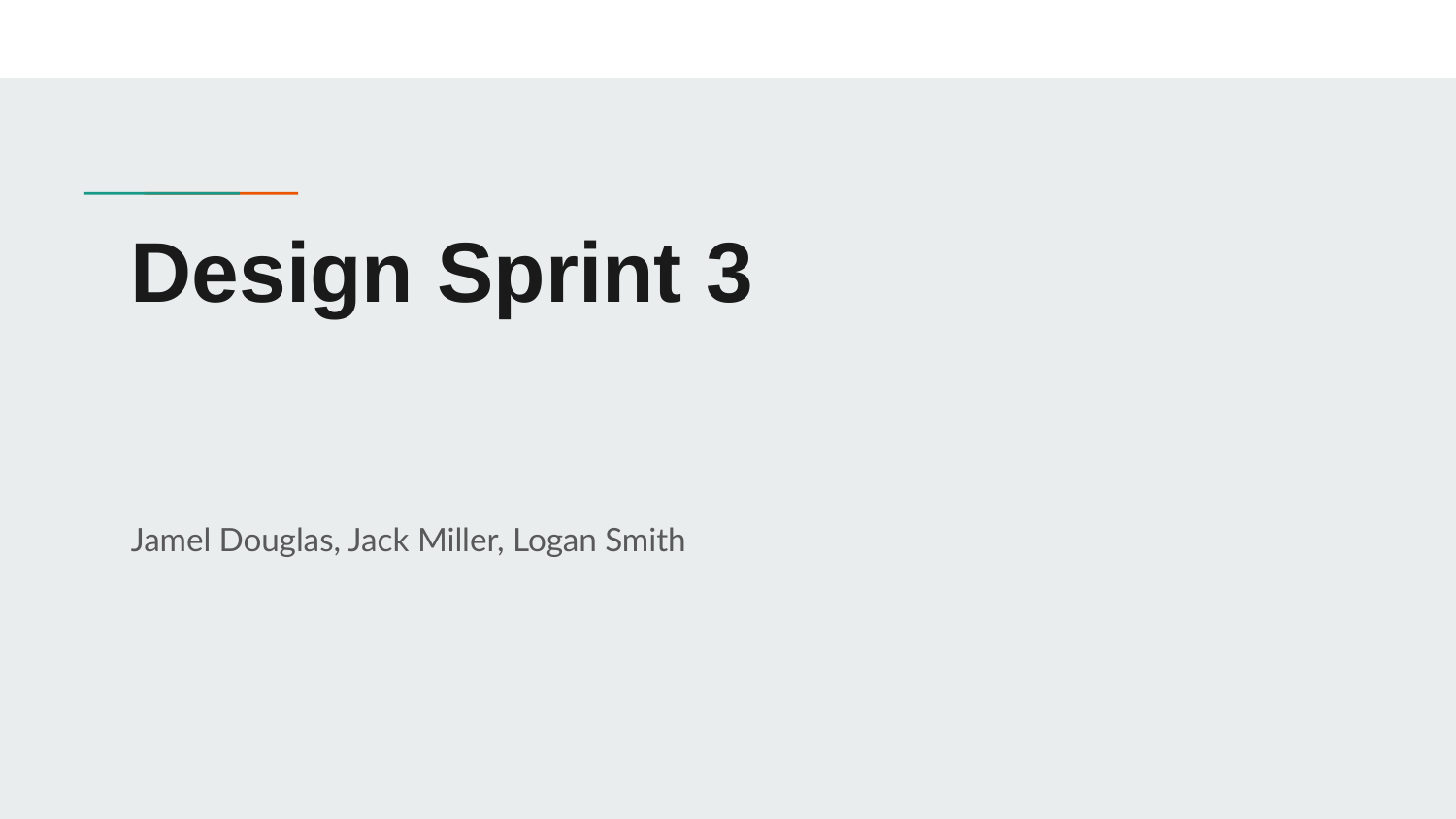

# Design Sprint 3

Jamel Douglas, Jack Miller, Logan Smith